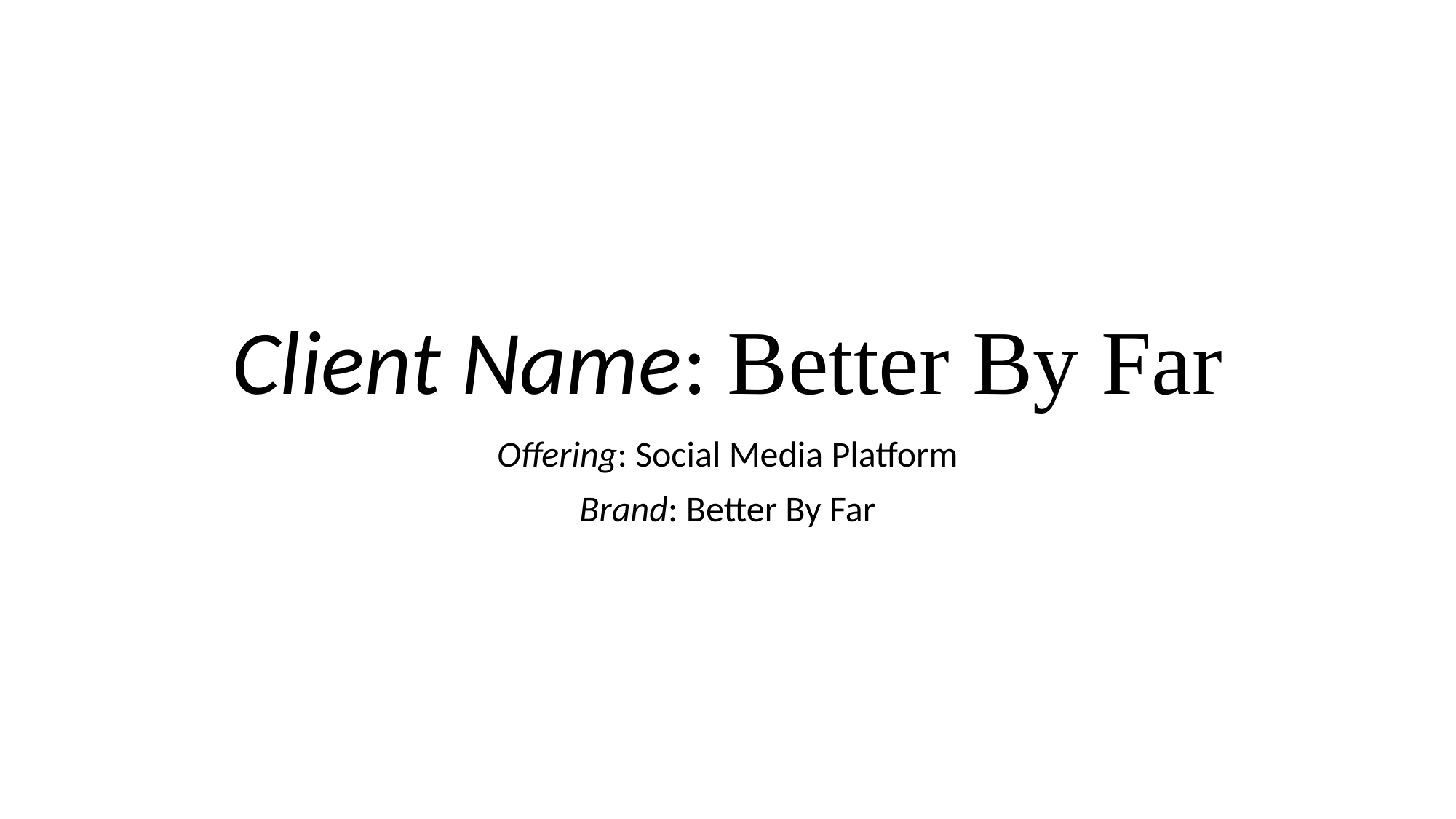

# Client Name: Better By Far
Offering: Social Media Platform
Brand: Better By Far